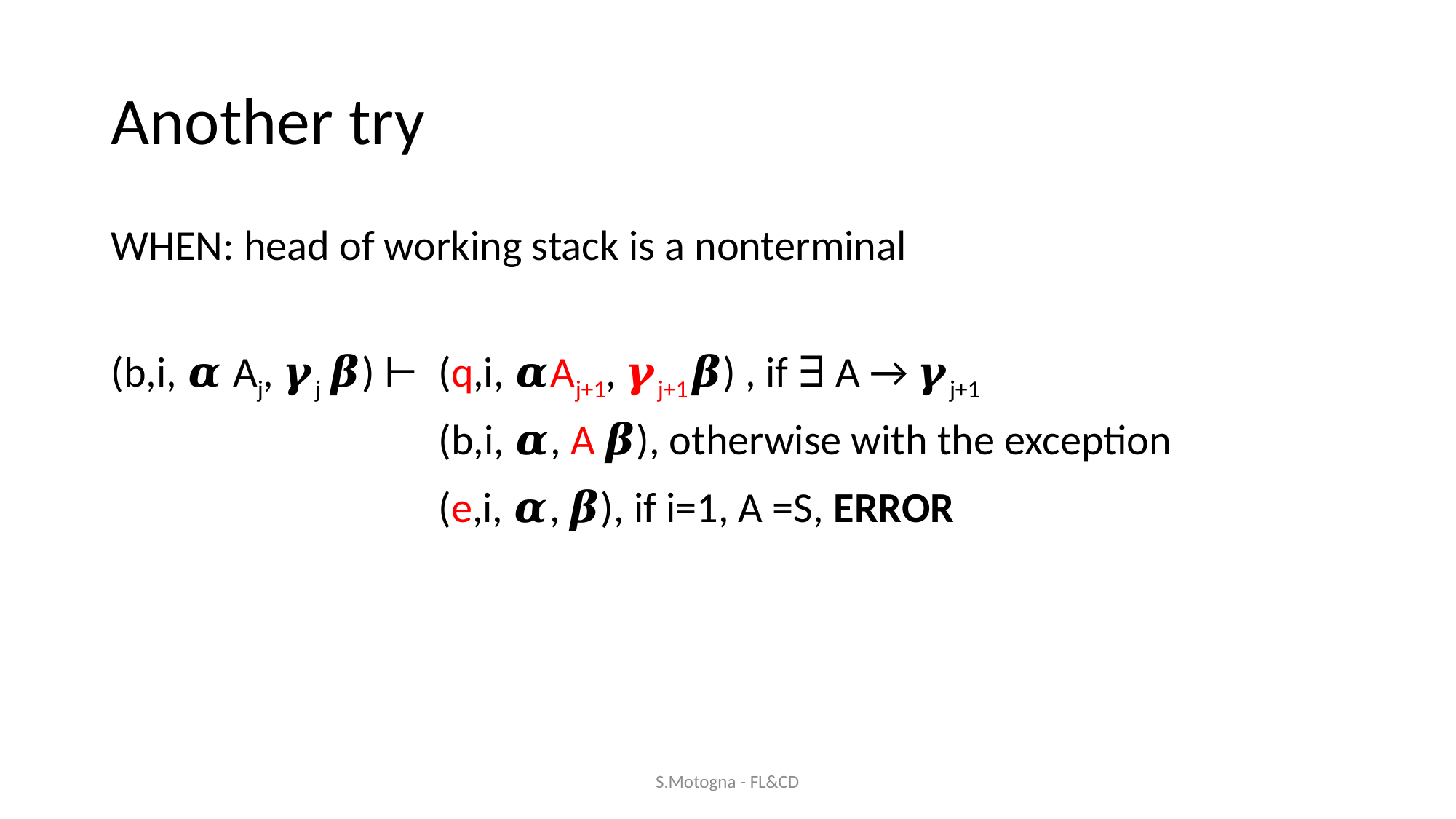

# Another try
WHEN: head of working stack is a nonterminal

(b,i, 𝜶 Aj, 𝜸j 𝜷) ⊢	(q,i, 𝜶Aj+1, 𝜸j+1𝜷) , if ∃ A → 𝜸j+1
			(b,i, 𝜶, A 𝜷), otherwise with the exception
			(e,i, 𝜶, 𝜷), if i=1, A =S, ERROR

S.Motogna - FL&CD